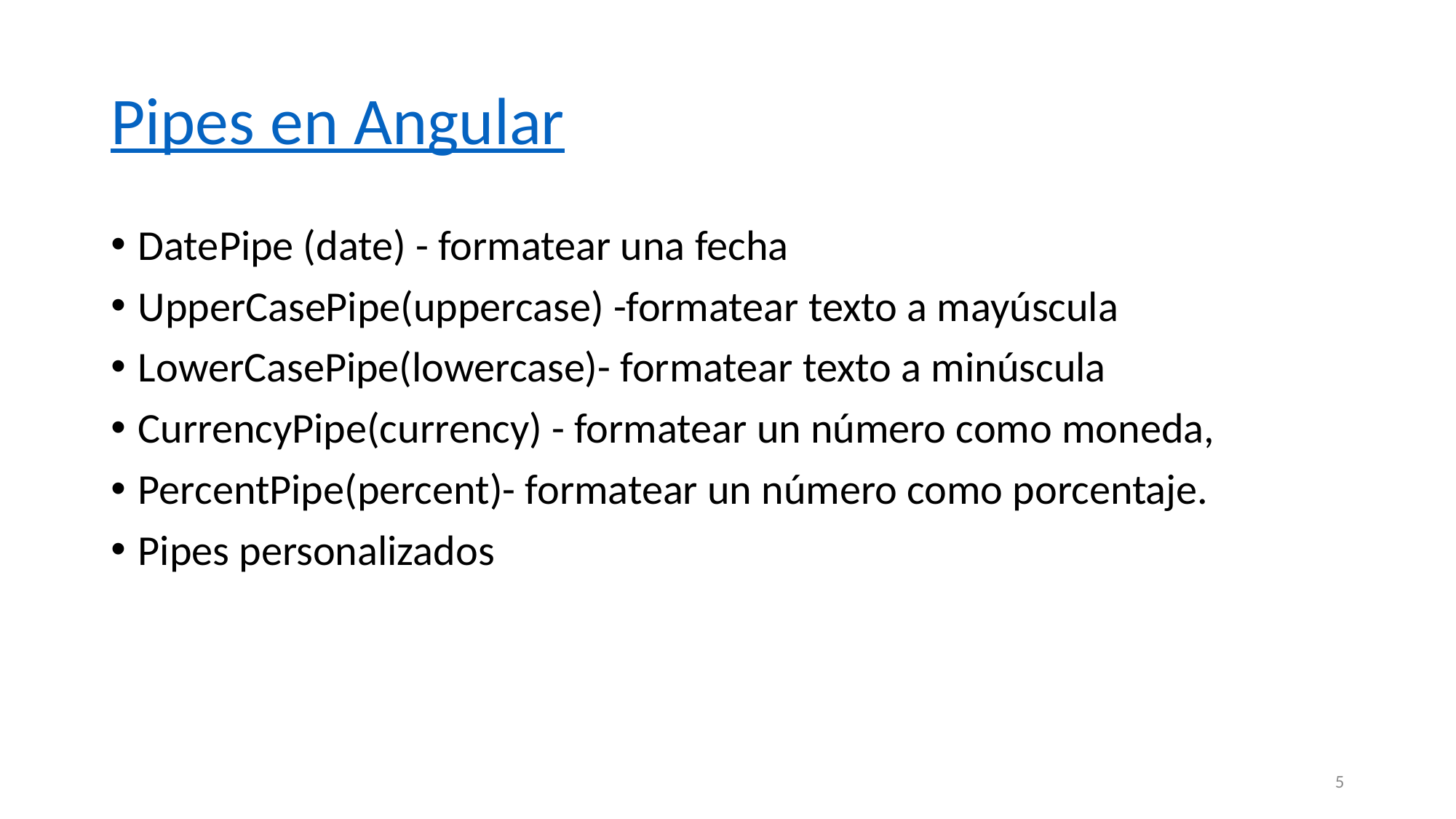

# Pipes en Angular
DatePipe (date) - formatear una fecha
UpperCasePipe(uppercase) -formatear texto a mayúscula
LowerCasePipe(lowercase)- formatear texto a minúscula
CurrencyPipe(currency) - formatear un número como moneda,
PercentPipe(percent)- formatear un número como porcentaje.
Pipes personalizados

5